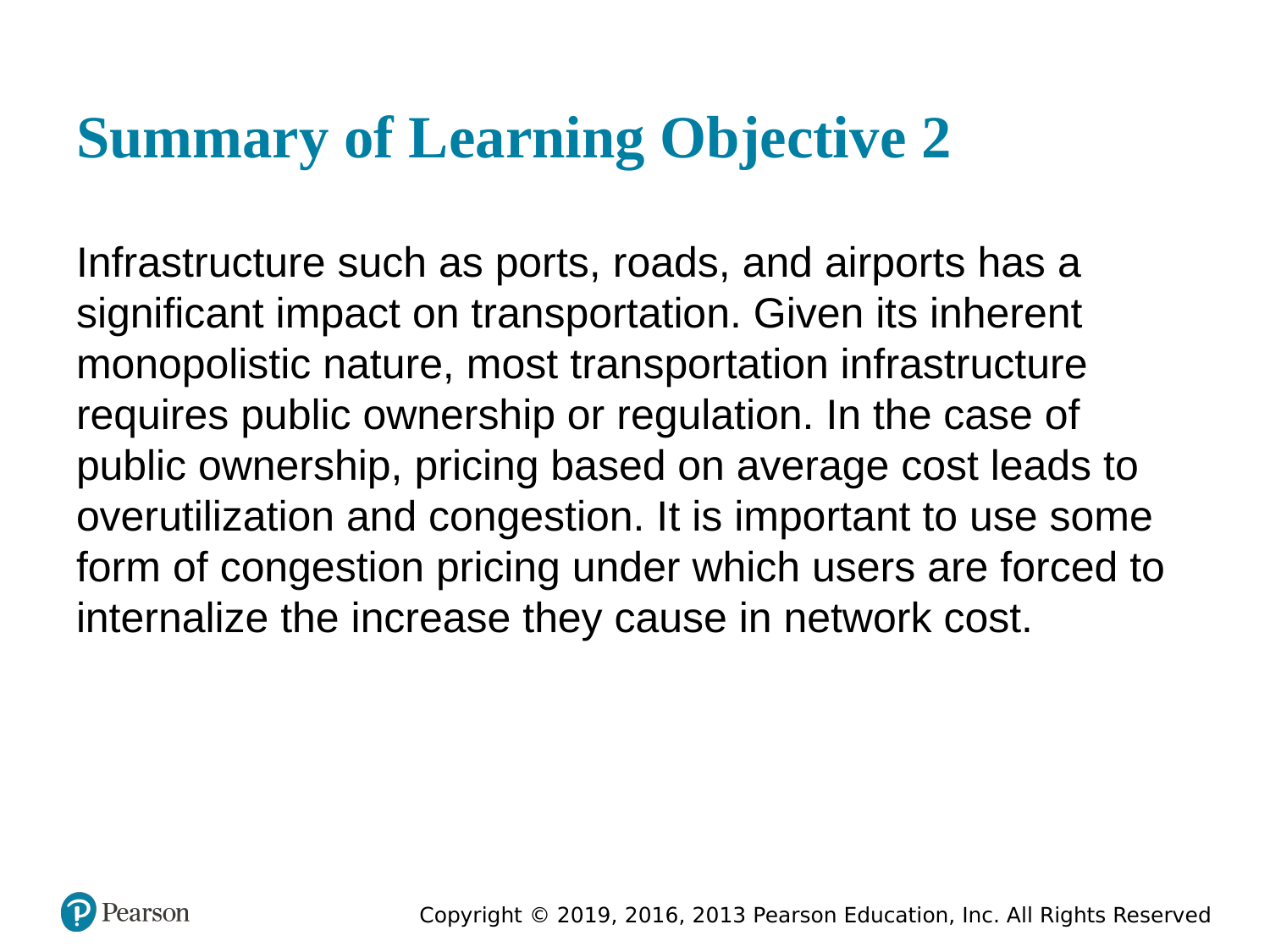

# Summary of Learning Objective 2
Infrastructure such as ports, roads, and airports has a significant impact on transportation. Given its inherent monopolistic nature, most transportation infrastructure requires public ownership or regulation. In the case of public ownership, pricing based on average cost leads to overutilization and congestion. It is important to use some form of congestion pricing under which users are forced to internalize the increase they cause in network cost.